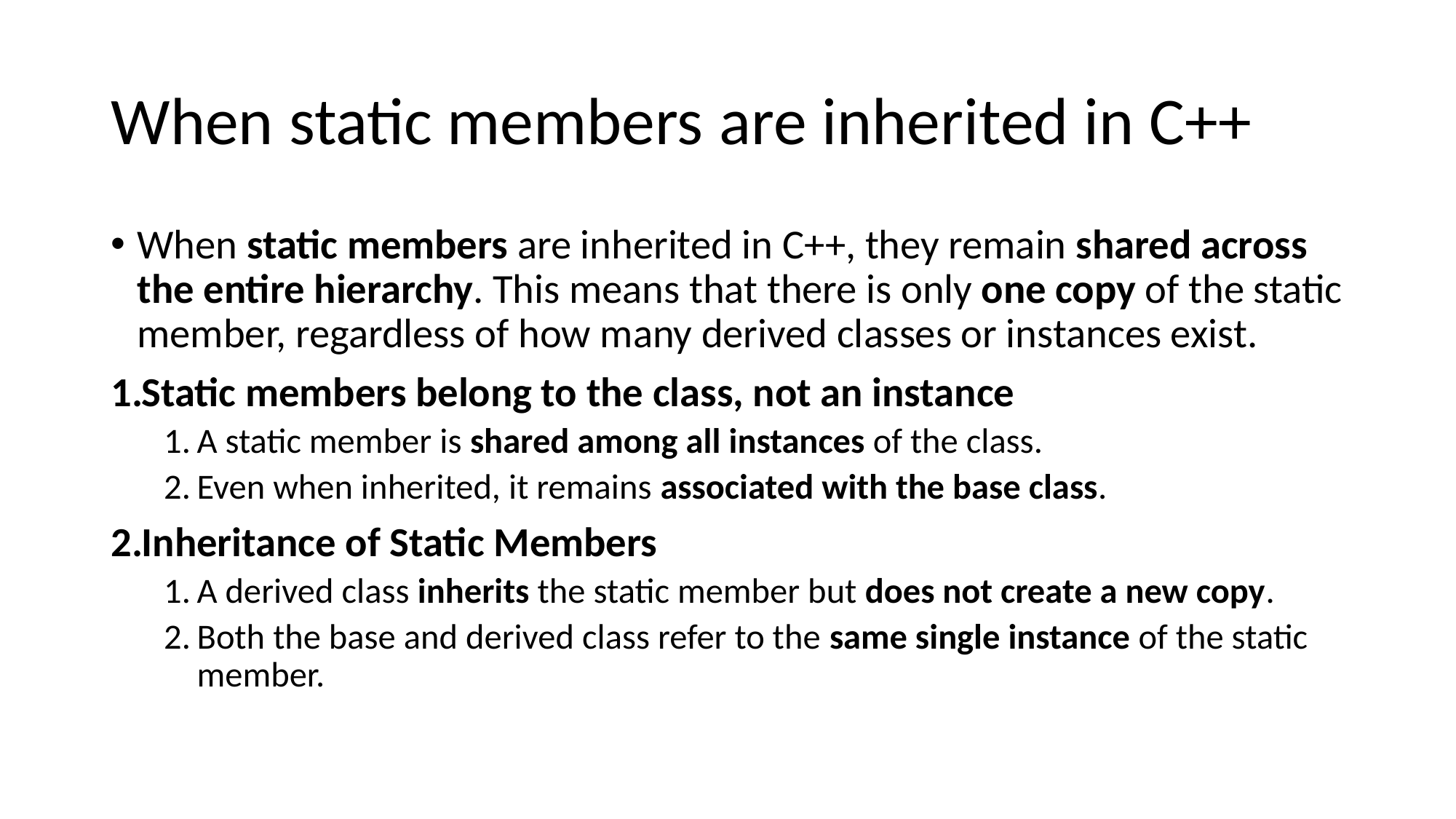

# When static members are inherited in C++
When static members are inherited in C++, they remain shared across the entire hierarchy. This means that there is only one copy of the static member, regardless of how many derived classes or instances exist.
Static members belong to the class, not an instance
A static member is shared among all instances of the class.
Even when inherited, it remains associated with the base class.
Inheritance of Static Members
A derived class inherits the static member but does not create a new copy.
Both the base and derived class refer to the same single instance of the static member.